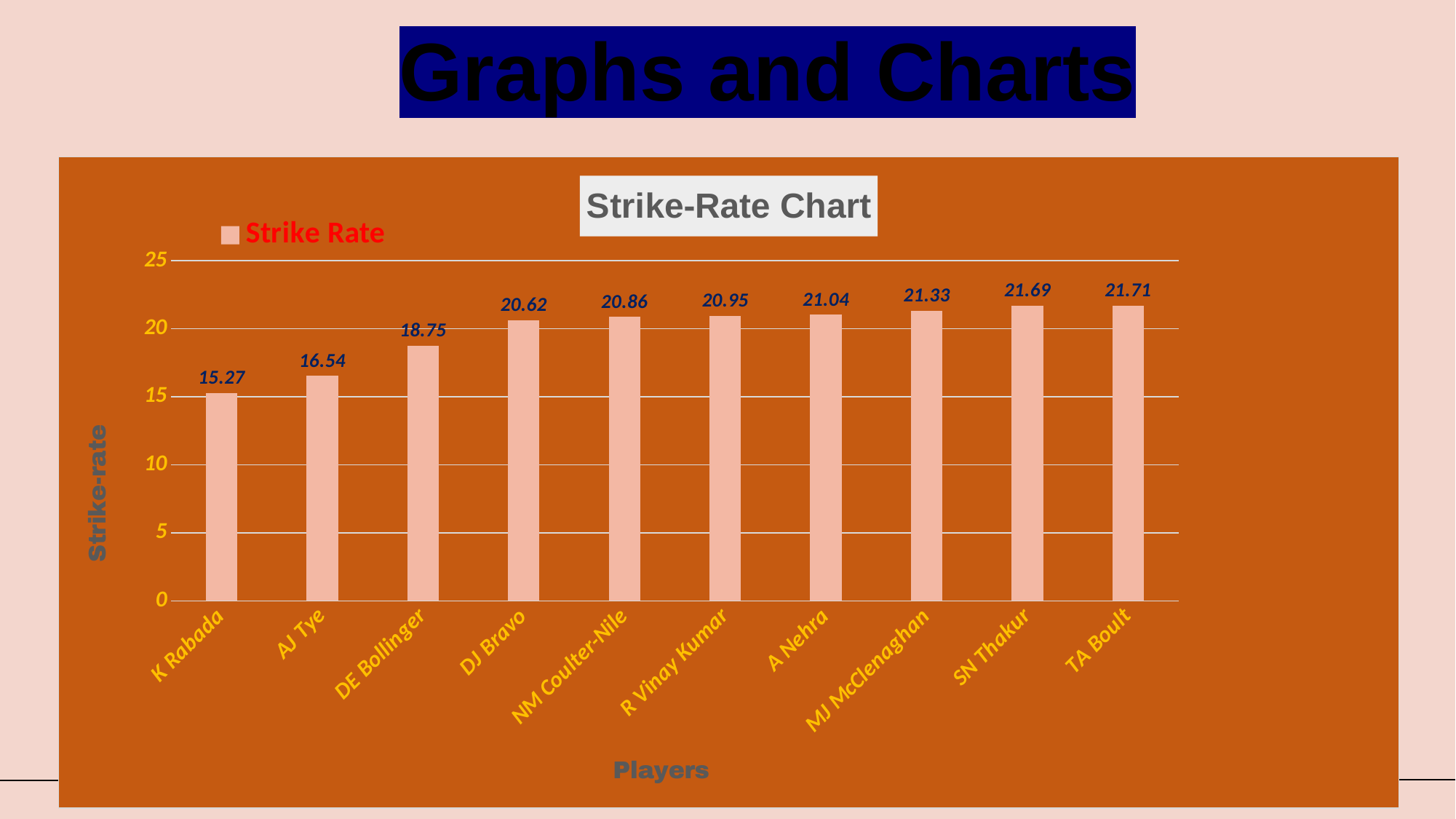

Graphs and Charts

[unsupported chart]

29
Presentation title
20XX